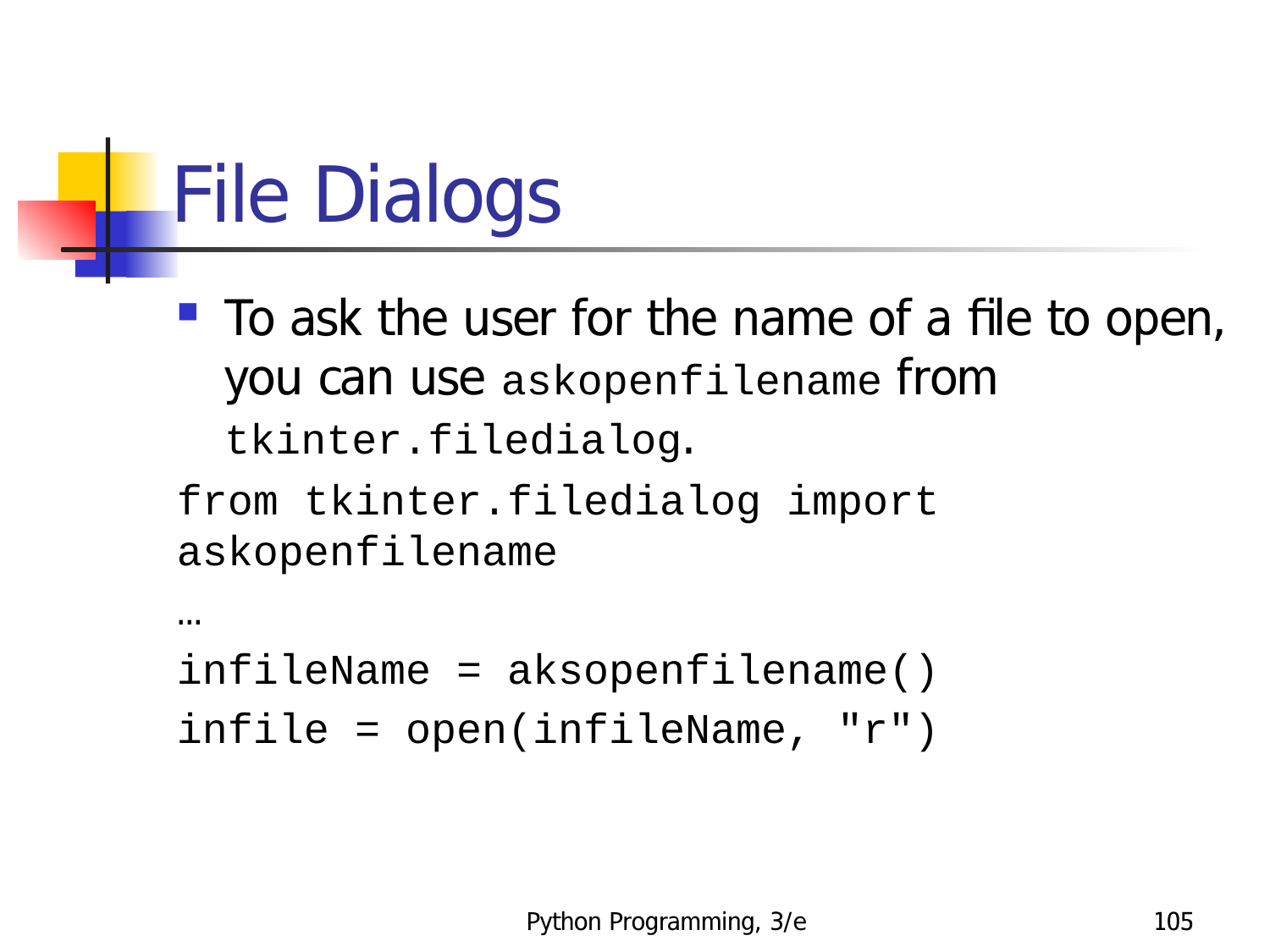

# File Dialogs
To ask the user for the name of a file to open, you can use askopenfilename from tkinter.filedialog.
from tkinter.filedialog import askopenfilename
…
infileName = aksopenfilename()
infile = open(infileName, "r")
Python Programming, 3/e
105